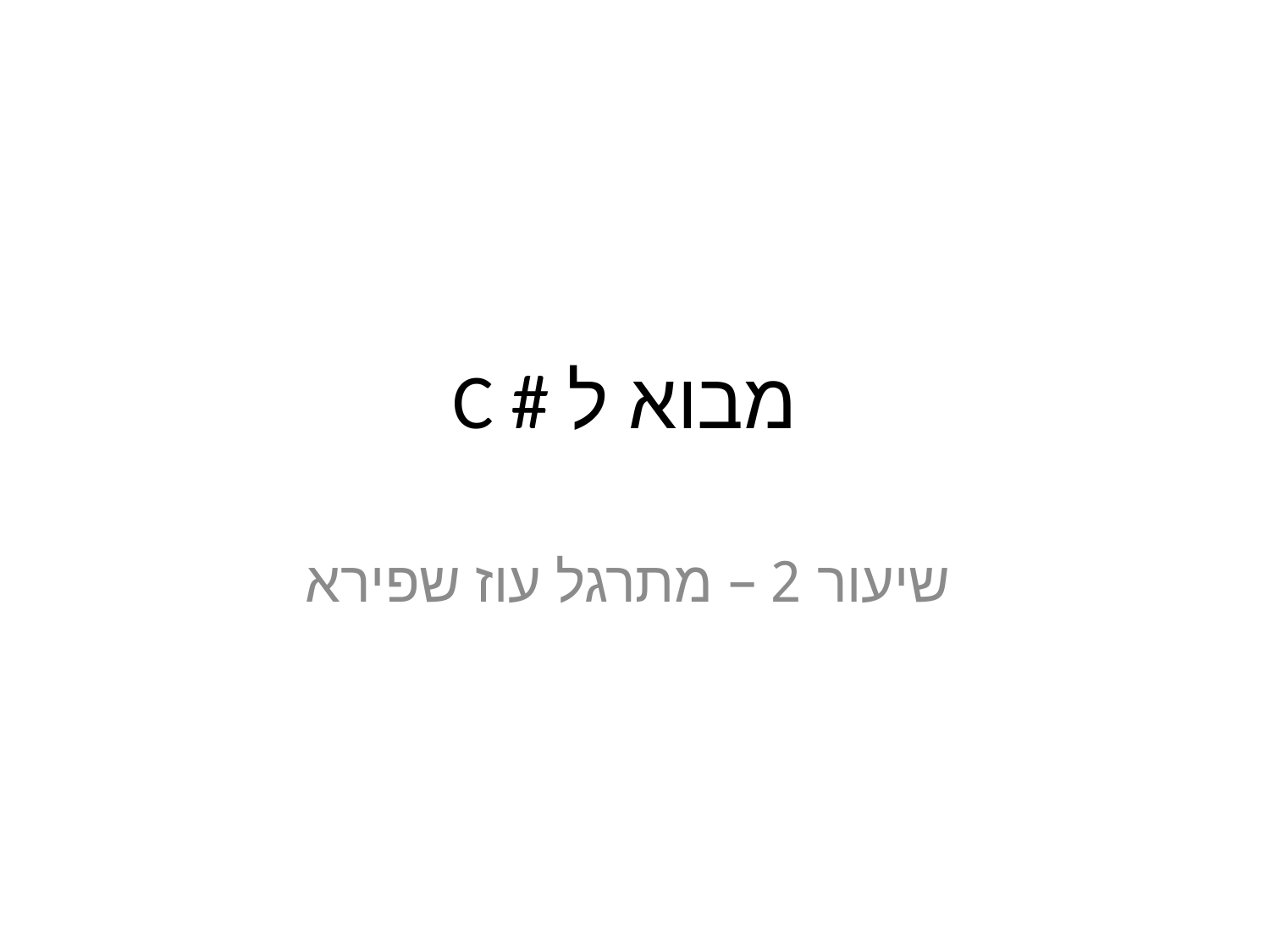

# C # מבוא ל
שיעור 2 – מתרגל עוז שפירא